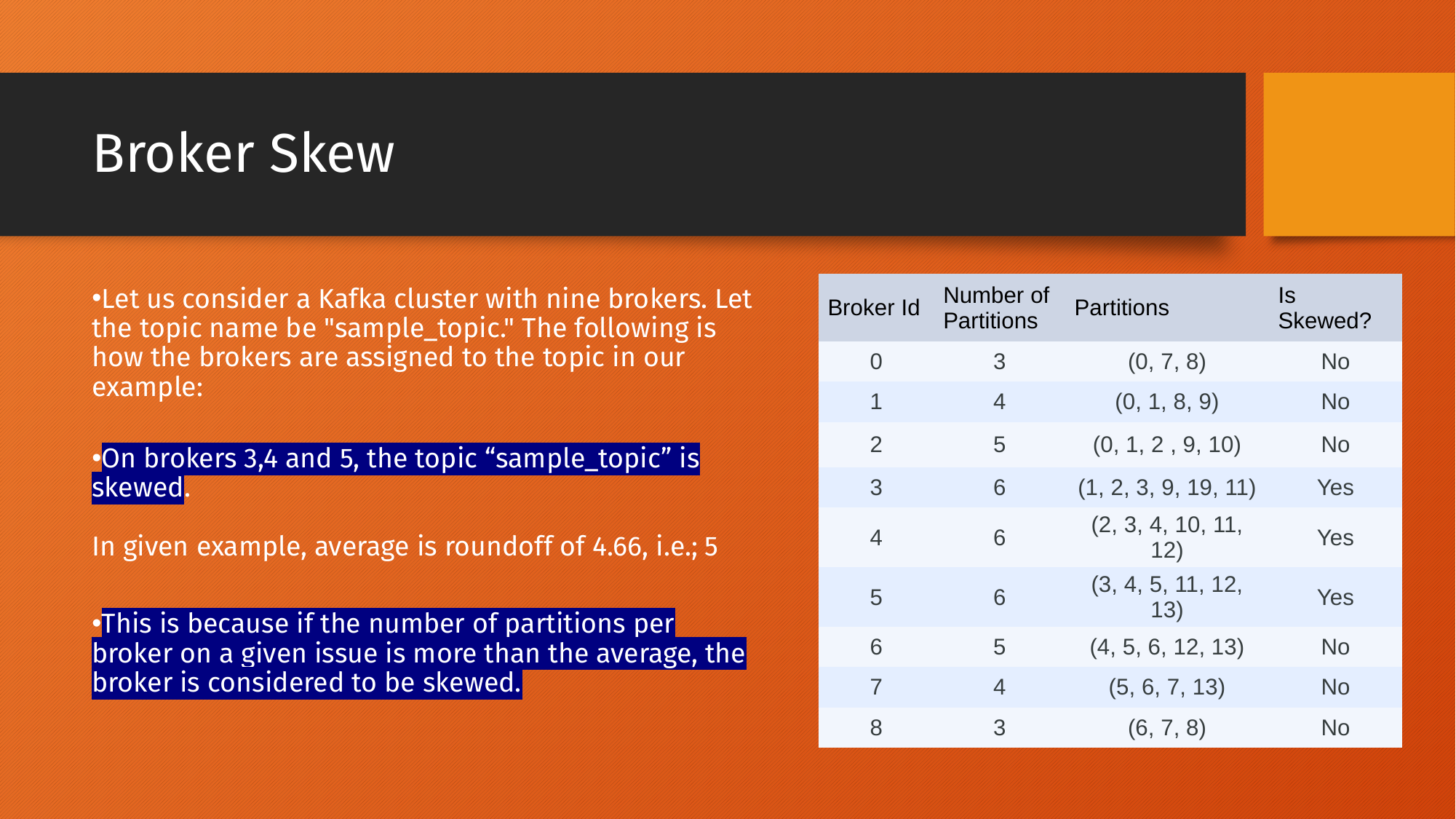

# Broker Skew
| Broker Id | Number of Partitions | Partitions | Is Skewed? |
| --- | --- | --- | --- |
| 0 | 3 | (0, 7, 8) | No |
| 1 | 4 | (0, 1, 8, 9) | No |
| 2 | 5 | (0, 1, 2 , 9, 10) | No |
| 3 | 6 | (1, 2, 3, 9, 19, 11) | Yes |
| 4 | 6 | (2, 3, 4, 10, 11, 12) | Yes |
| 5 | 6 | (3, 4, 5, 11, 12, 13) | Yes |
| 6 | 5 | (4, 5, 6, 12, 13) | No |
| 7 | 4 | (5, 6, 7, 13) | No |
| 8 | 3 | (6, 7, 8) | No |
Let us consider a Kafka cluster with nine brokers. Let the topic name be "sample_topic." The following is how the brokers are assigned to the topic in our example:
On brokers 3,4 and 5, the topic “sample_topic” is skewed.
In given example, average is roundoff of 4.66, i.e.; 5

This is because if the number of partitions per broker on a given issue is more than the average, the broker is considered to be skewed.